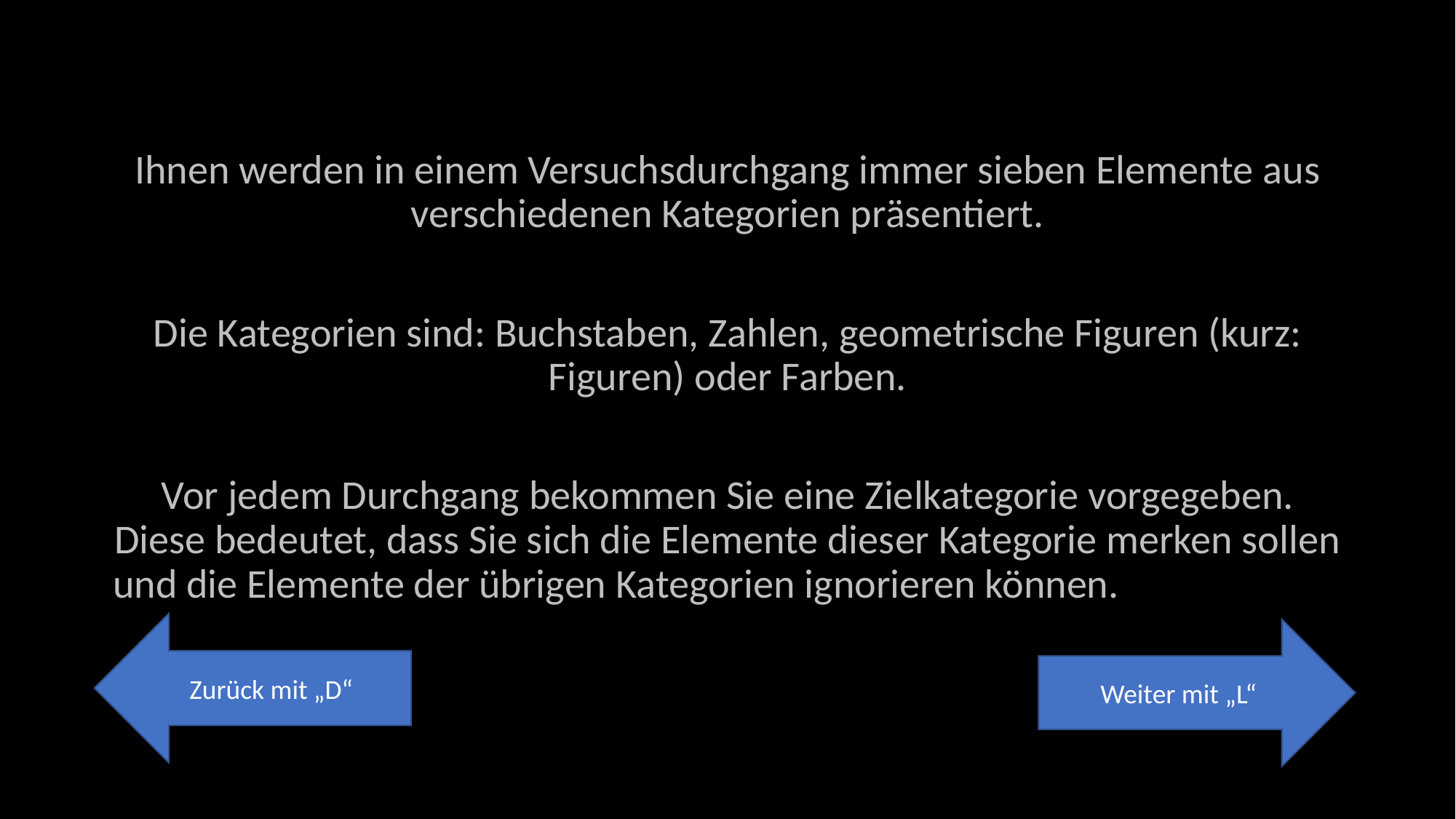

Ihnen werden in einem Versuchsdurchgang immer sieben Elemente aus verschiedenen Kategorien präsentiert.

Die Kategorien sind: Buchstaben, Zahlen, geometrische Figuren (kurz: Figuren) oder Farben.

Vor jedem Durchgang bekommen Sie eine Zielkategorie vorgegeben. Diese bedeutet, dass Sie sich die Elemente dieser Kategorie merken sollen und die Elemente der übrigen Kategorien ignorieren können.

Zurück mit „D“

Weiter mit „L“